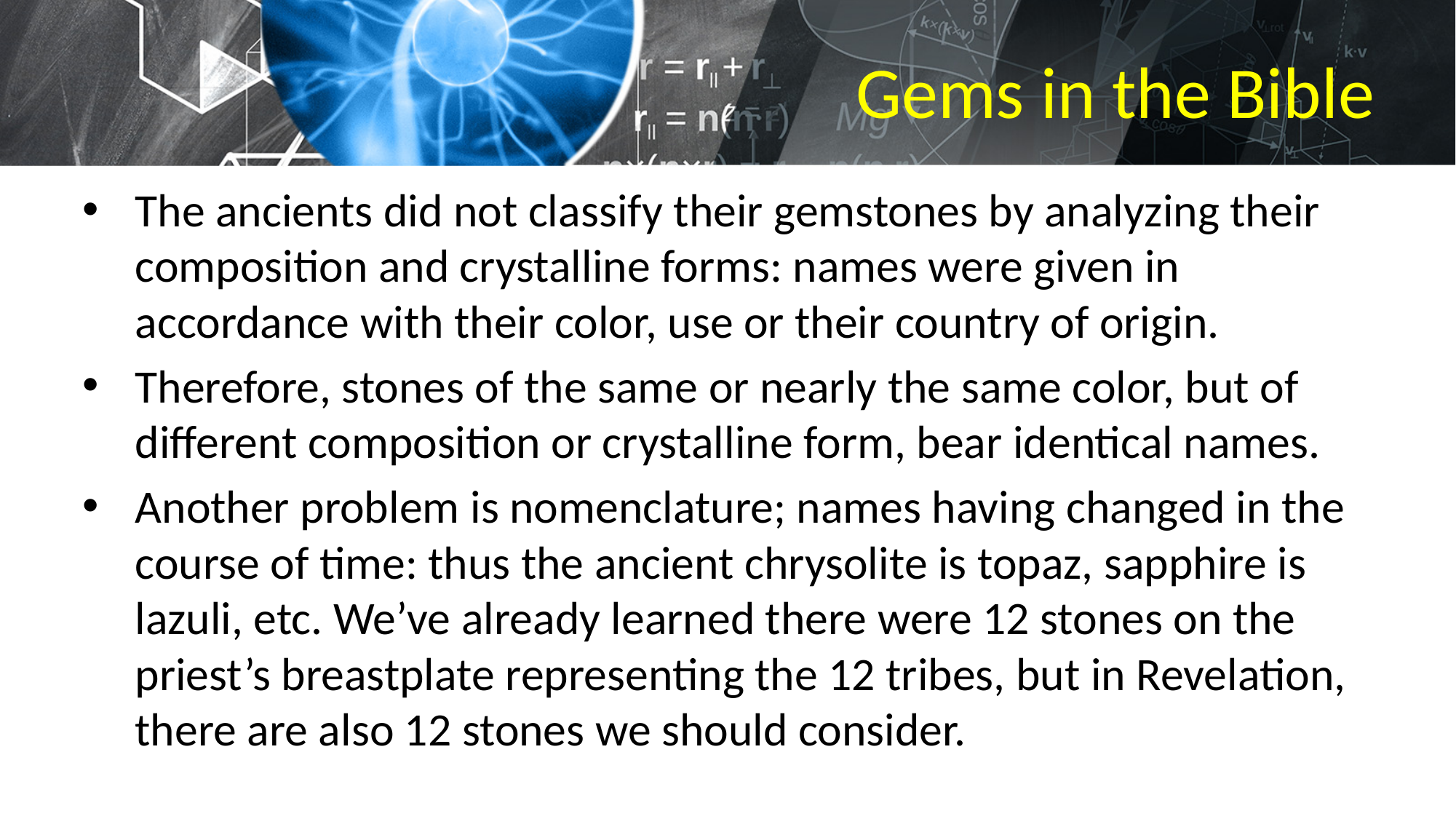

# Gems in the Bible
The ancients did not classify their gemstones by analyzing their composition and crystalline forms: names were given in accordance with their color, use or their country of origin.
Therefore, stones of the same or nearly the same color, but of different composition or crystalline form, bear identical names.
Another problem is nomenclature; names having changed in the course of time: thus the ancient chrysolite is topaz, sapphire is lazuli, etc. We’ve already learned there were 12 stones on the priest’s breastplate representing the 12 tribes, but in Revelation, there are also 12 stones we should consider.